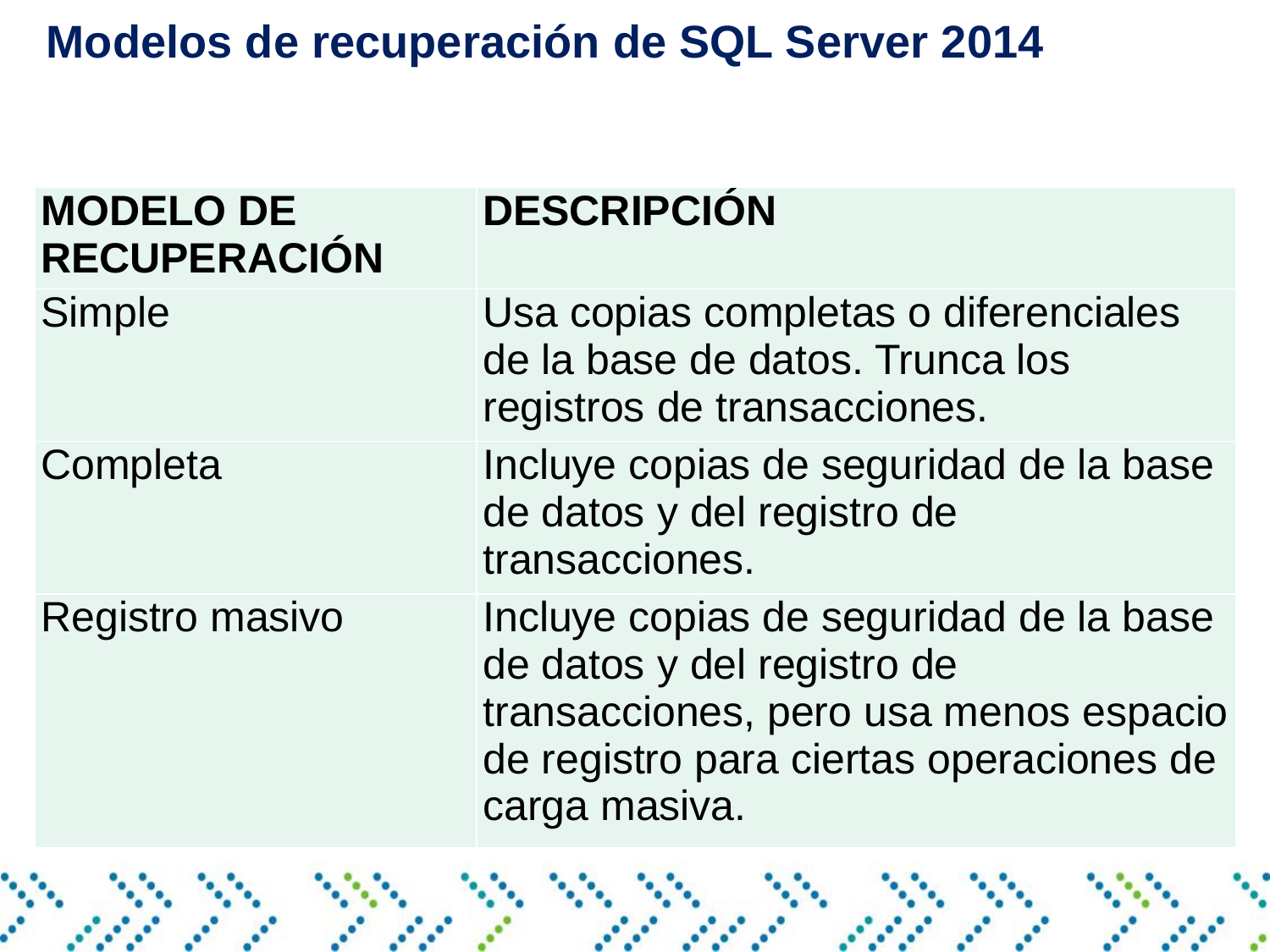

Modelos de recuperación de SQL Server 2014
#
| MODELO DE RECUPERACIÓN | DESCRIPCIÓN |
| --- | --- |
| Simple | Usa copias completas o diferenciales de la base de datos. Trunca los registros de transacciones. |
| Completa | Incluye copias de seguridad de la base de datos y del registro de transacciones. |
| Registro masivo | Incluye copias de seguridad de la base de datos y del registro de transacciones, pero usa menos espacio de registro para ciertas operaciones de carga masiva. |